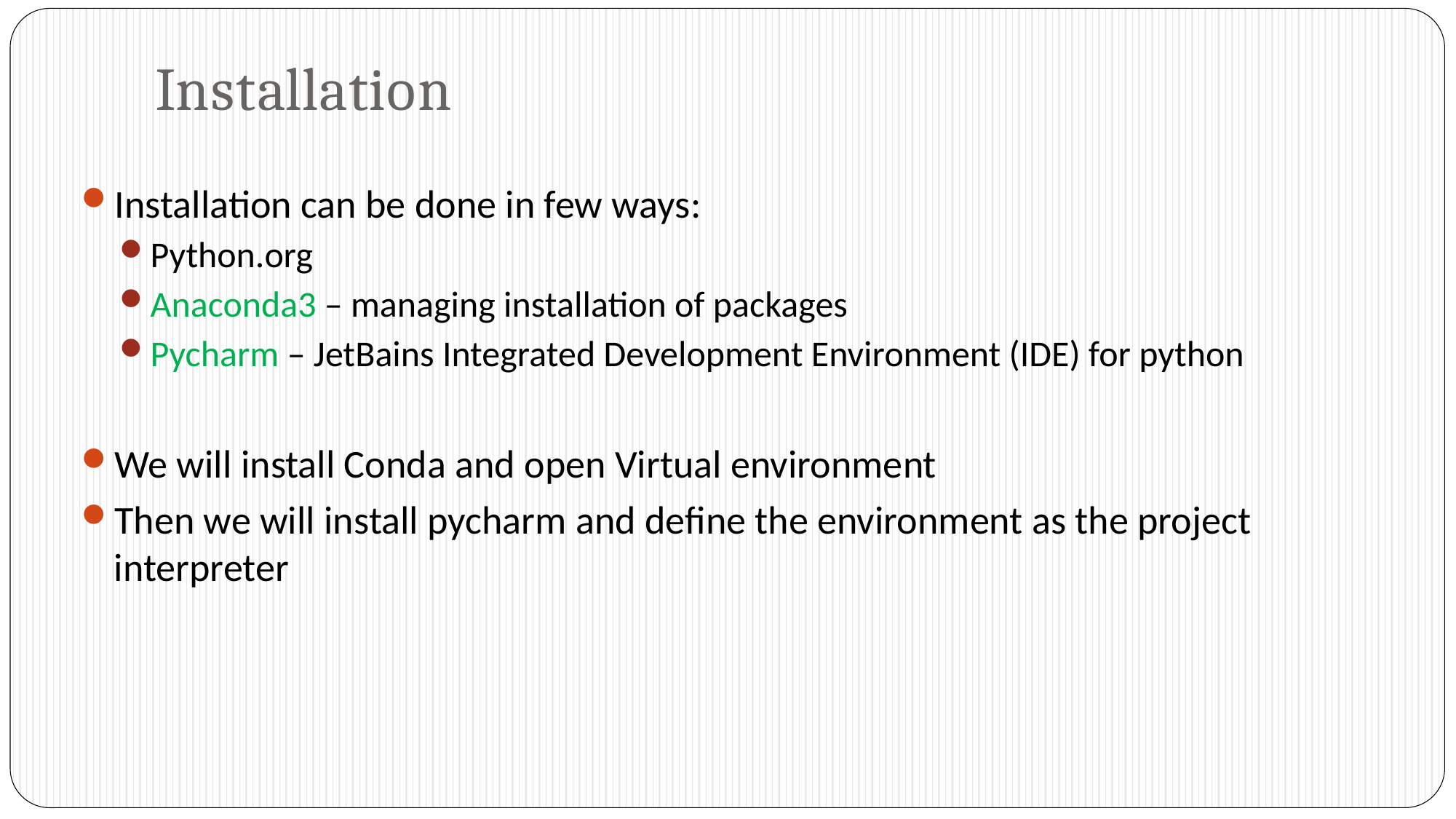

# Installation
Installation can be done in few ways:
Python.org
Anaconda3 – managing installation of packages
Pycharm – JetBains Integrated Development Environment (IDE) for python

We will install Conda and open Virtual environment
Then we will install pycharm and define the environment as the project interpreter